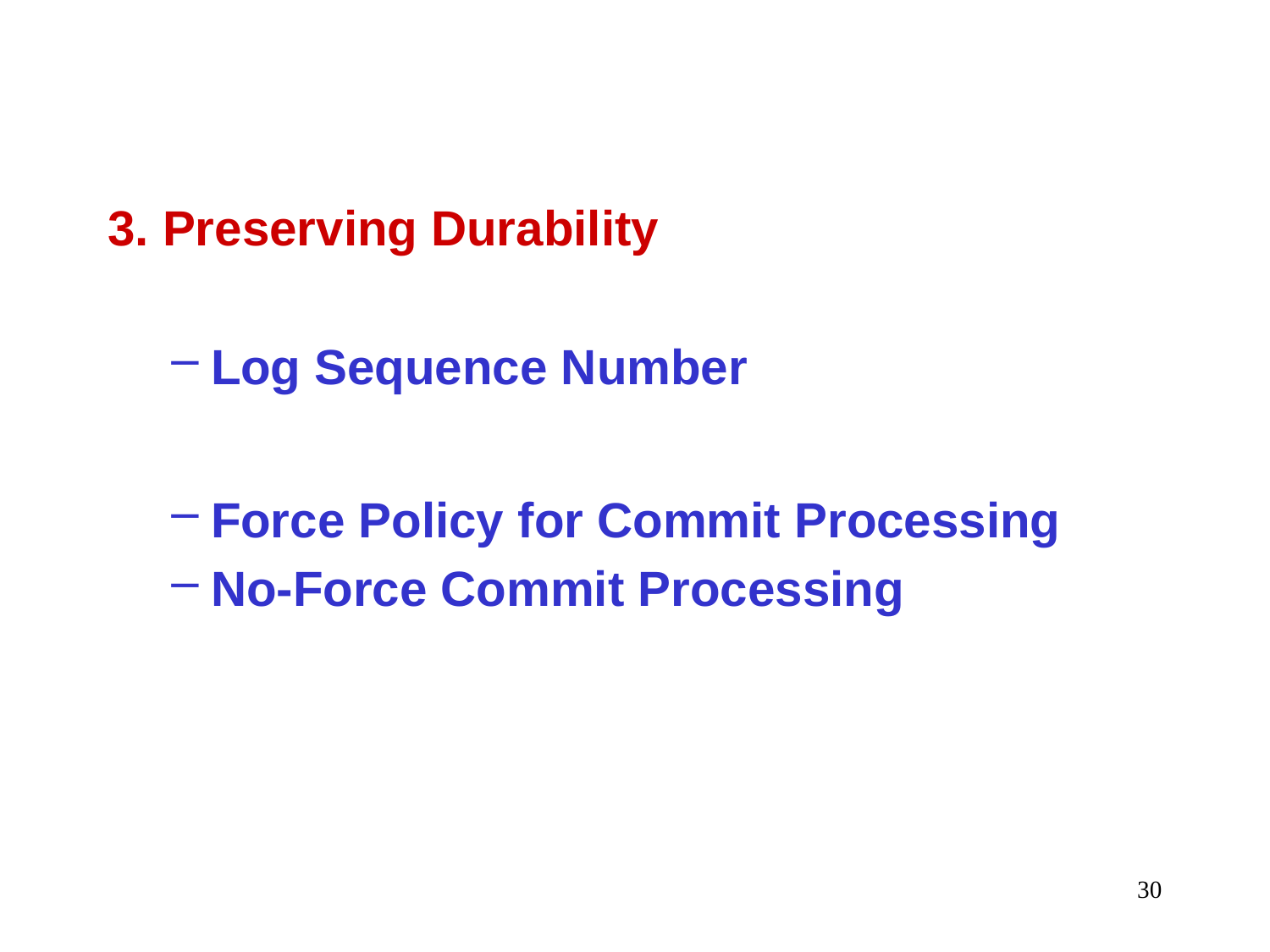

# 3. Preserving Durability

Log Sequence Number

Force Policy for Commit Processing
No-Force Commit Processing
30